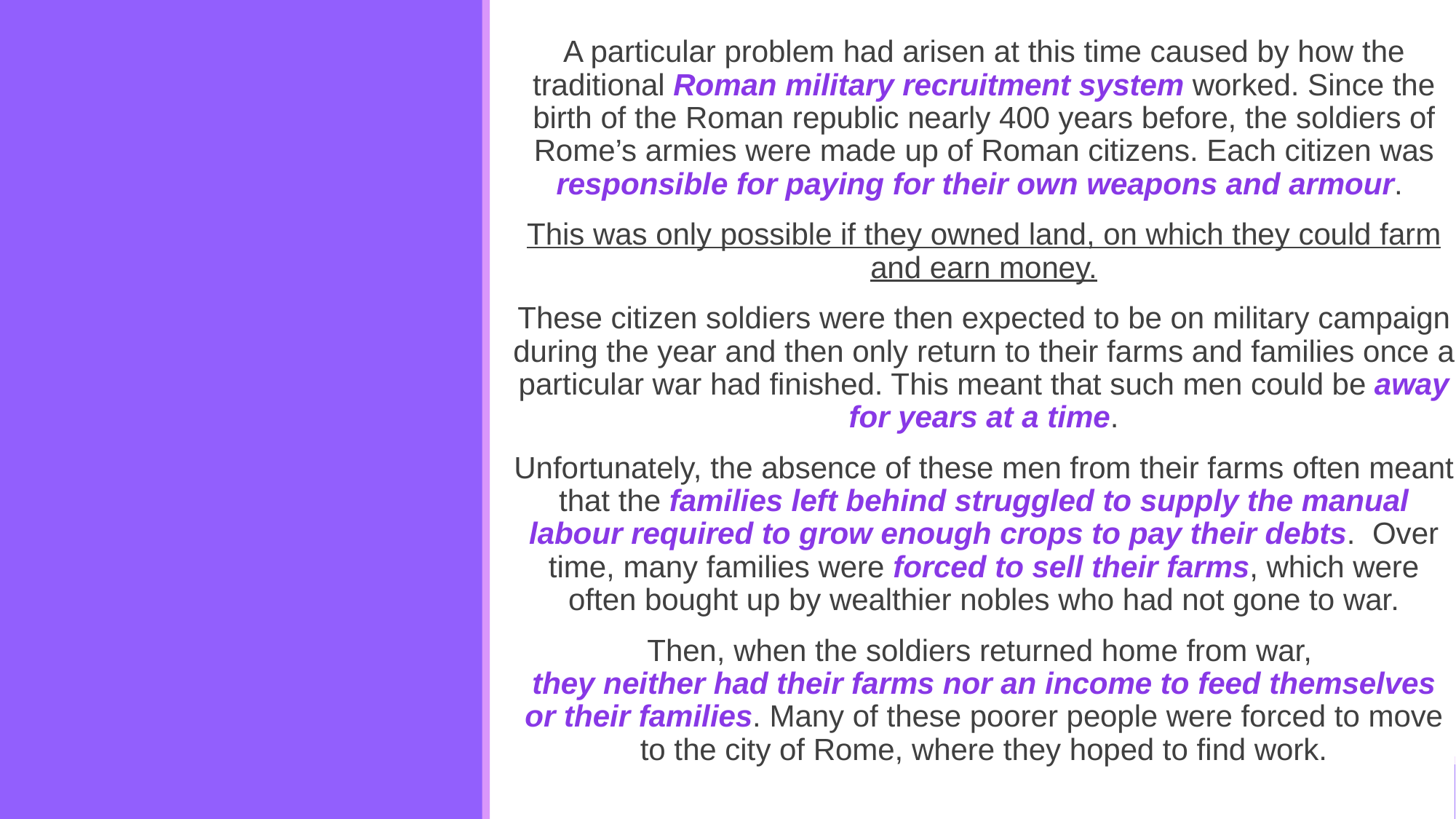

A particular problem had arisen at this time caused by how the traditional Roman military recruitment system worked. Since the birth of the Roman republic nearly 400 years before, the soldiers of Rome’s armies were made up of Roman citizens. Each citizen was responsible for paying for their own weapons and armour.
This was only possible if they owned land, on which they could farm and earn money.
These citizen soldiers were then expected to be on military campaign during the year and then only return to their farms and families once a particular war had finished. This meant that such men could be away for years at a time.
Unfortunately, the absence of these men from their farms often meant that the families left behind struggled to supply the manual labour required to grow enough crops to pay their debts.  Over time, many families were forced to sell their farms, which were often bought up by wealthier nobles who had not gone to war.
Then, when the soldiers returned home from war,
they neither had their farms nor an income to feed themselves or their families. Many of these poorer people were forced to move to the city of Rome, where they hoped to find work.